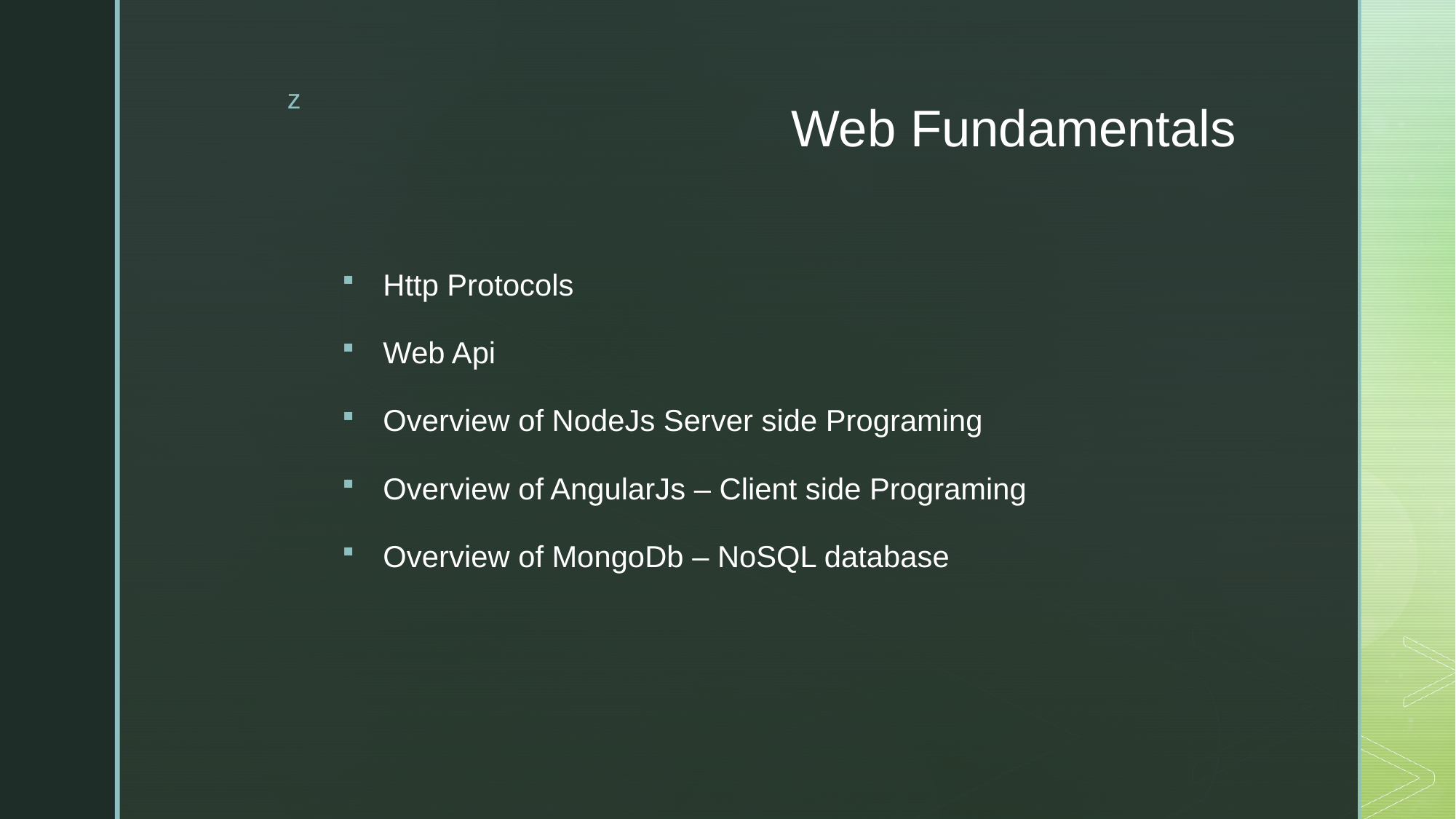

# Web Fundamentals
Http Protocols
Web Api
Overview of NodeJs Server side Programing
Overview of AngularJs – Client side Programing
Overview of MongoDb – NoSQL database